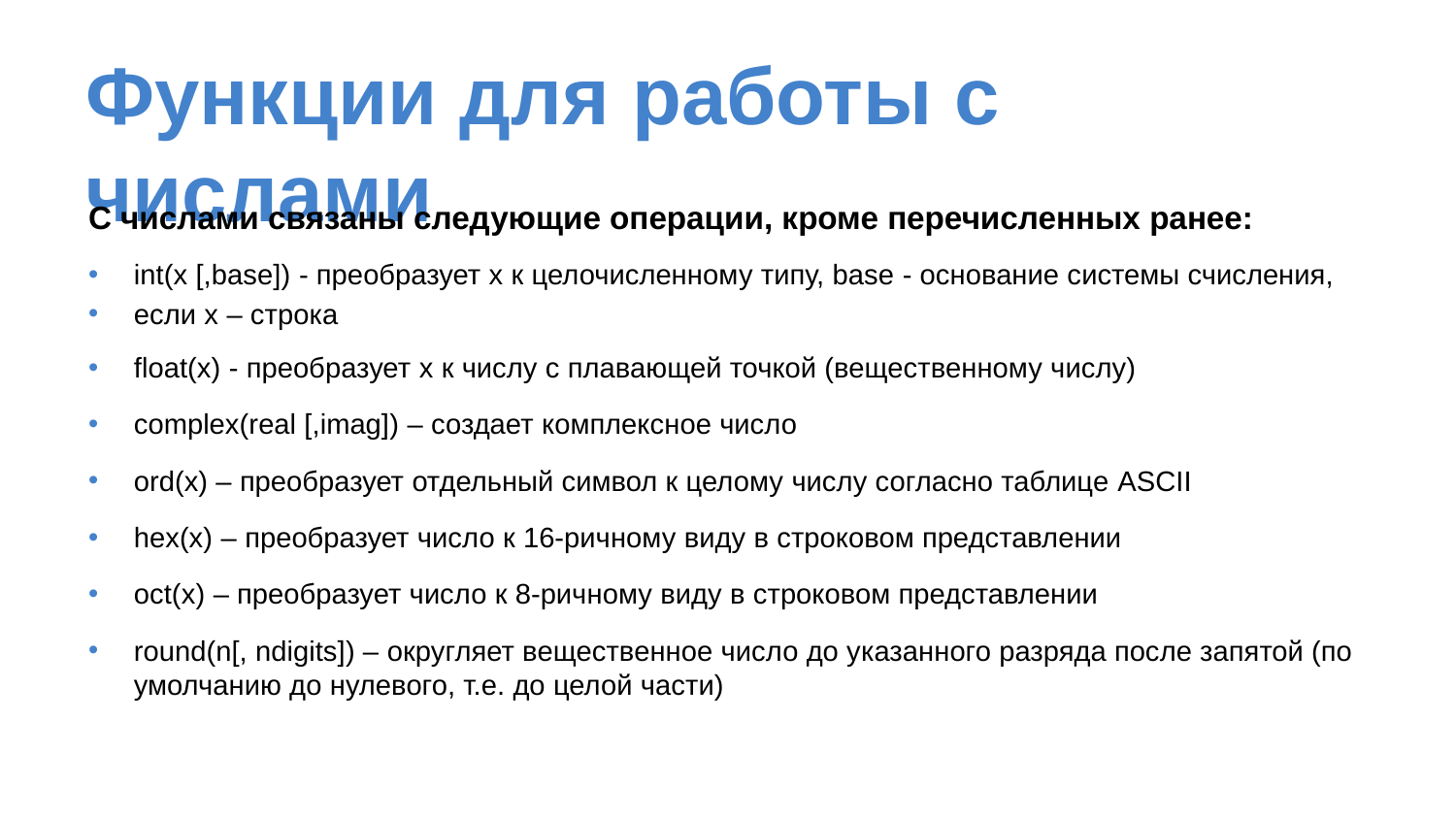

# Функции для работы с числами
С числами связаны следующие операции, кроме перечисленных ранее:

int(x [,base]) - преобразует x к целочисленному типу, base - основание системы счисления,
если x – строка

float(x) - преобразует x к числу с плавающей точкой (вещественному числу)

complex(real [,imag]) – создает комплексное число

ord(x) – преобразует отдельный символ к целому числу согласно таблице ASCII

hex(x) – преобразует число к 16-ричному виду в строковом представлении

oct(x) – преобразует число к 8-ричному виду в строковом представлении

round(n[, ndigits]) – округляет вещественное число до указанного разряда после запятой (по умолчанию до нулевого, т.е. до целой части)